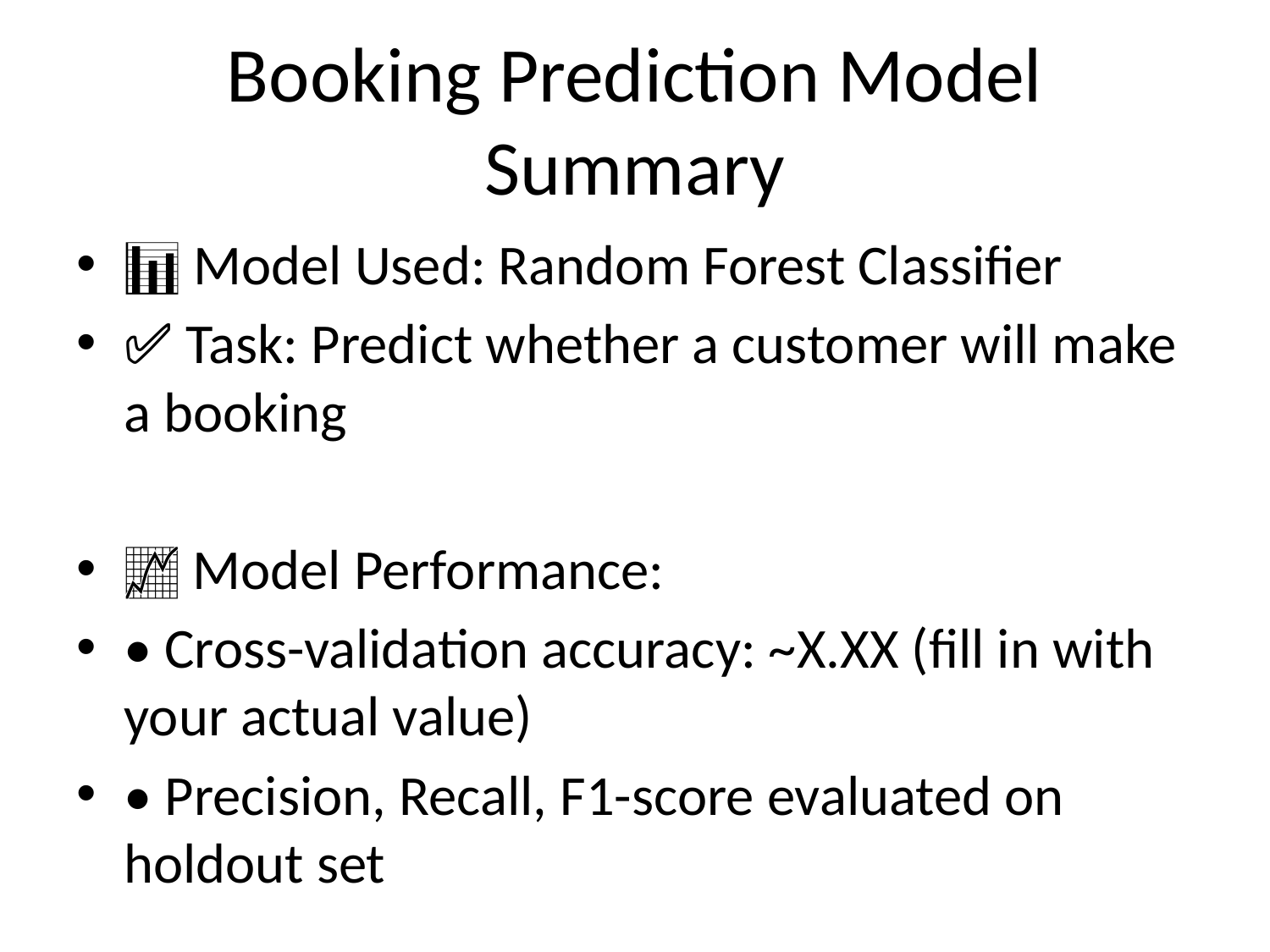

# Booking Prediction Model Summary
📊 Model Used: Random Forest Classifier
✅ Task: Predict whether a customer will make a booking

📈 Model Performance:
• Cross-validation accuracy: ~X.XX (fill in with your actual value)
• Precision, Recall, F1-score evaluated on holdout set

🔍 Top 5 Important Features:
1. Feature A
2. Feature B
3. Feature C
4. Feature D
5. Feature E

💡 Key Insights:
• Booking likelihood is strongly influenced by [e.g., lead time, weekend flag]
• Potential for targeting high-likelihood users via offers or reminders

📌 Next Steps:
• Consider testing other algorithms (e.g., XGBoost)
• Explore hyperparameter tuning for further gains